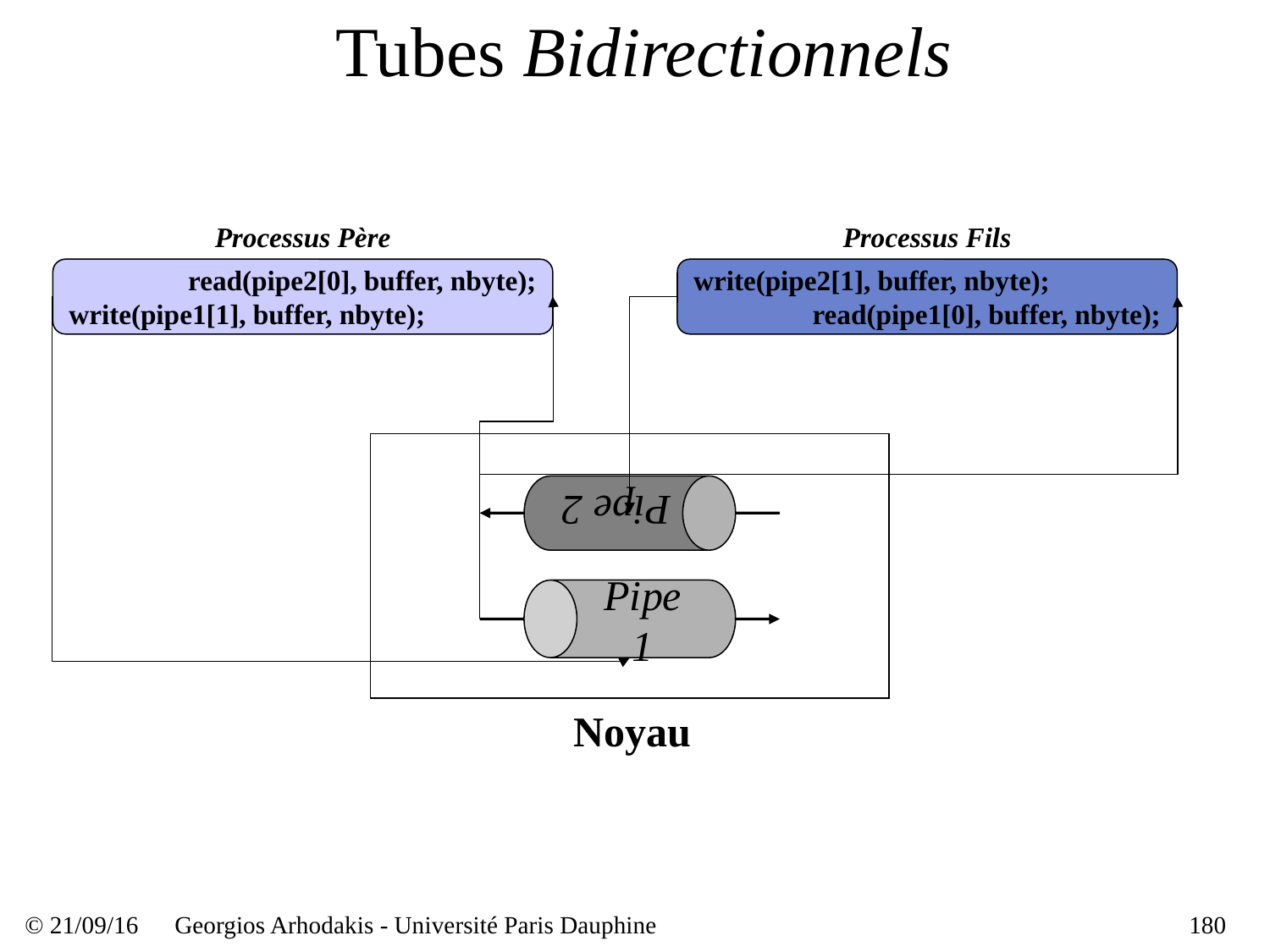

# Tubes Bidirectionnels
Processus Père
Processus Fils
read(pipe2[0], buffer, nbyte);
write(pipe1[1], buffer, nbyte);
write(pipe2[1], buffer, nbyte);
read(pipe1[0], buffer, nbyte);
Pipe 2

Pipe 1

Noyau
© 21/09/16
Georgios Arhodakis - Université Paris Dauphine
180